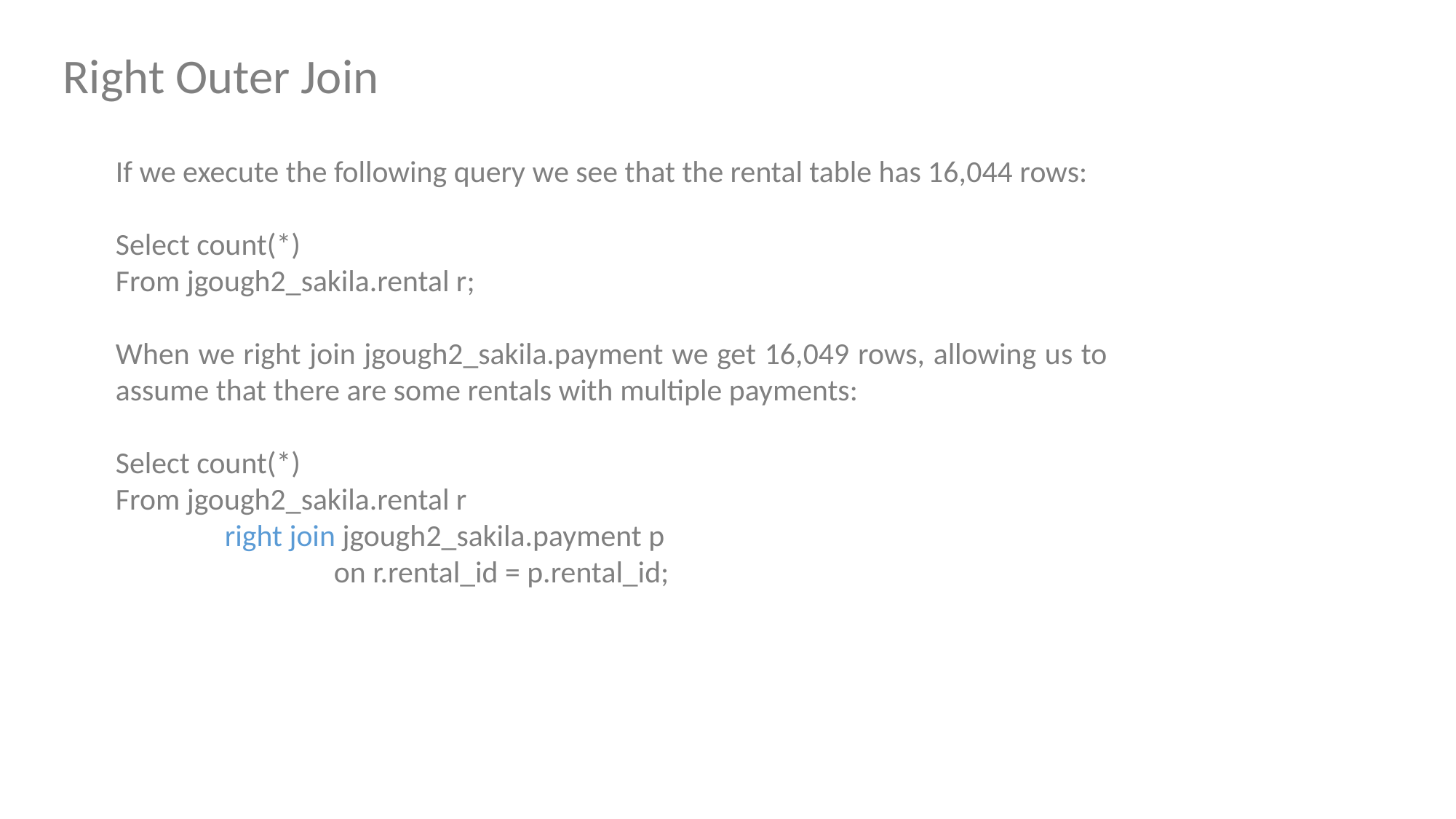

Right Outer Join
If we execute the following query we see that the rental table has 16,044 rows:

Select count(*)
From jgough2_sakila.rental r;

When we right join jgough2_sakila.payment we get 16,049 rows, allowing us to assume that there are some rentals with multiple payments:

Select count(*)
From jgough2_sakila.rental r
	right join jgough2_sakila.payment p
		on r.rental_id = p.rental_id;